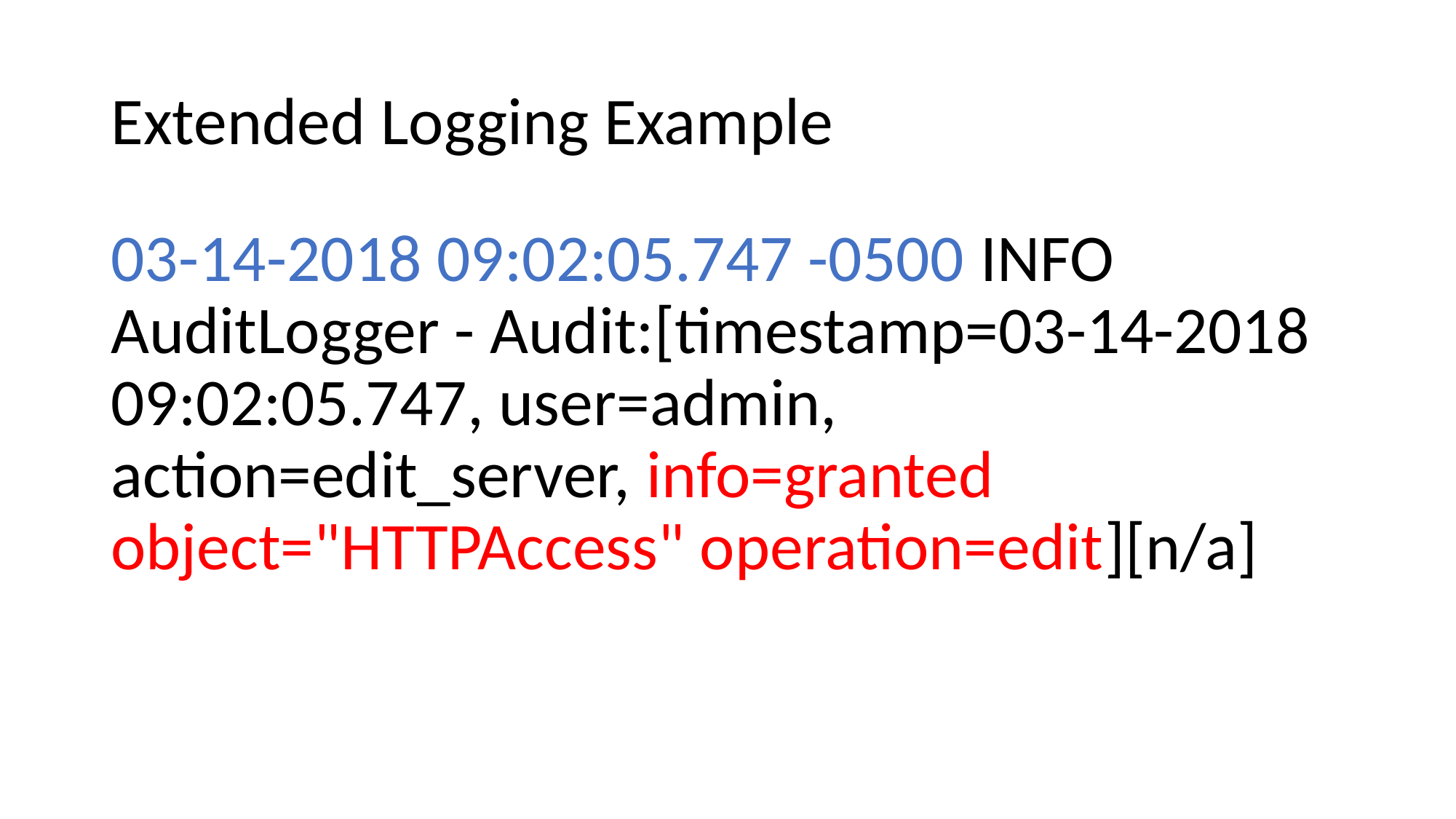

# Extended Logging Example
03-14-2018 09:02:05.747 -0500 INFO AuditLogger - Audit:[timestamp=03-14-2018 09:02:05.747, user=admin, action=edit_server, info=granted object="HTTPAccess" operation=edit][n/a]